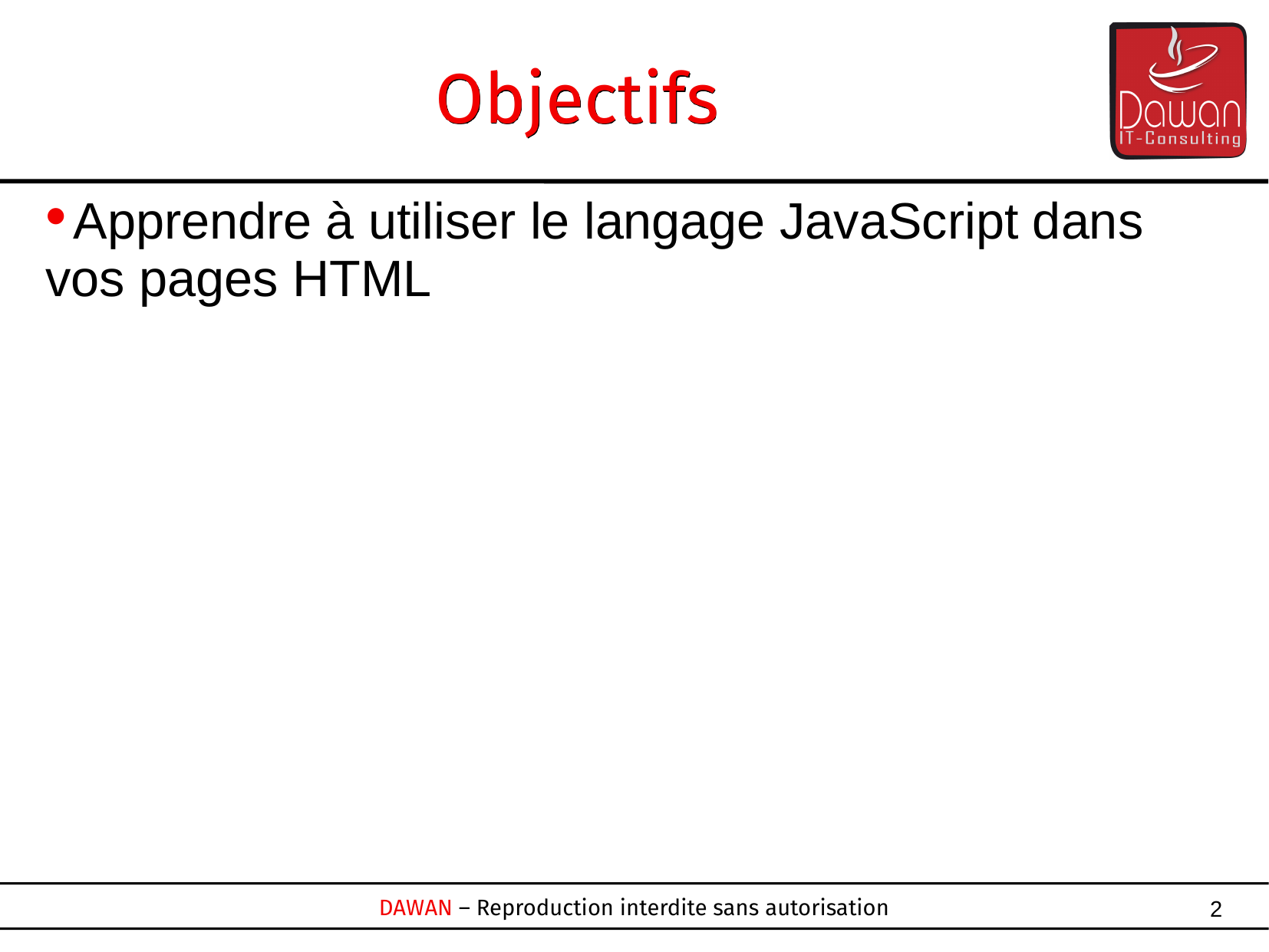

Objectifs
Apprendre à utiliser le langage JavaScript dans vos pages HTML

2